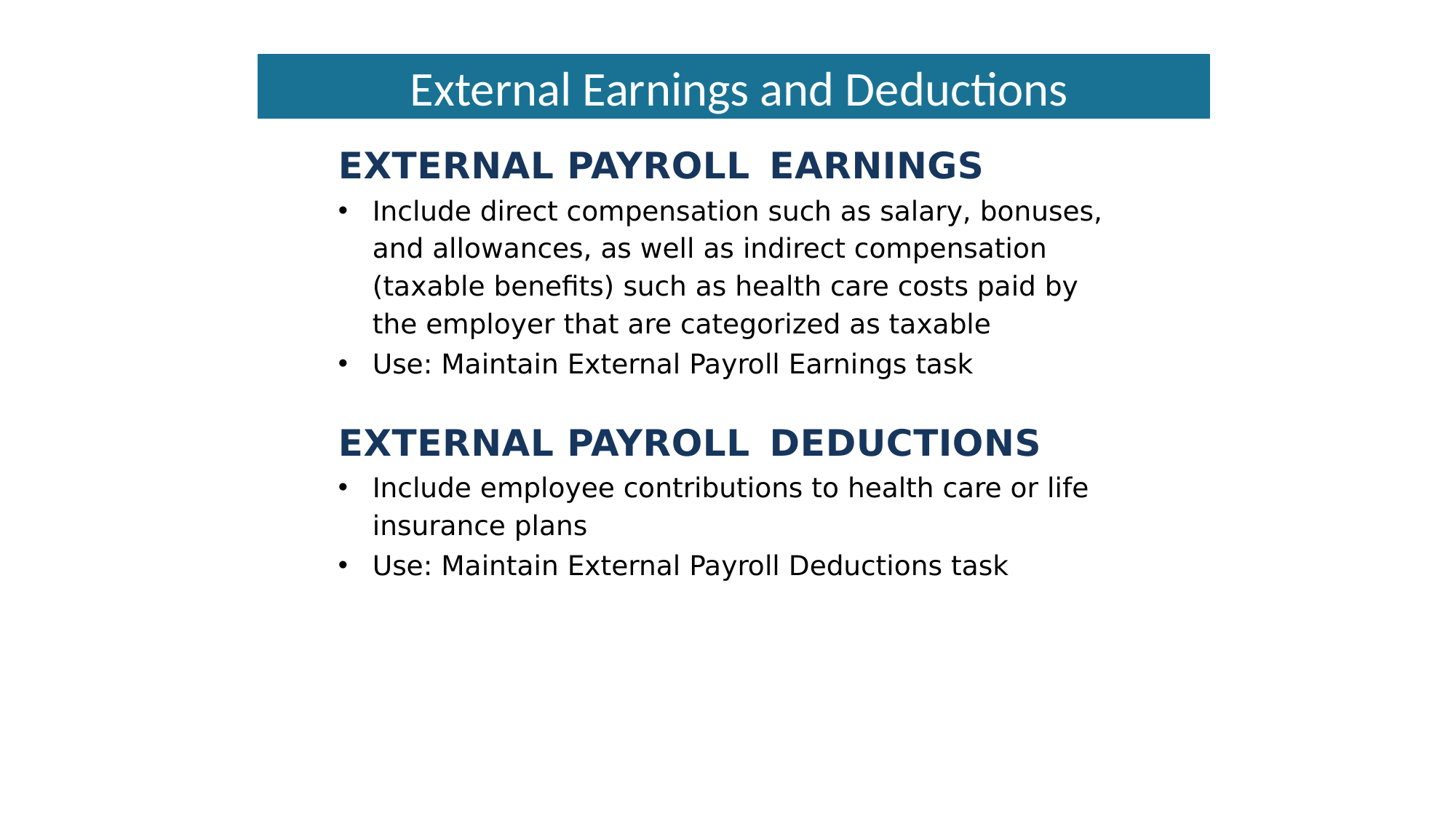

External Earnings and Deductions
EXTERNAL PAYROLL EARNINGS
Include direct compensation such as salary, bonuses, and allowances, as well as indirect compensation (taxable benefits) such as health care costs paid by the employer that are categorized as taxable
Use: Maintain External Payroll Earnings task

EXTERNAL PAYROLL DEDUCTIONS
Include employee contributions to health care or life insurance plans
Use: Maintain External Payroll Deductions task